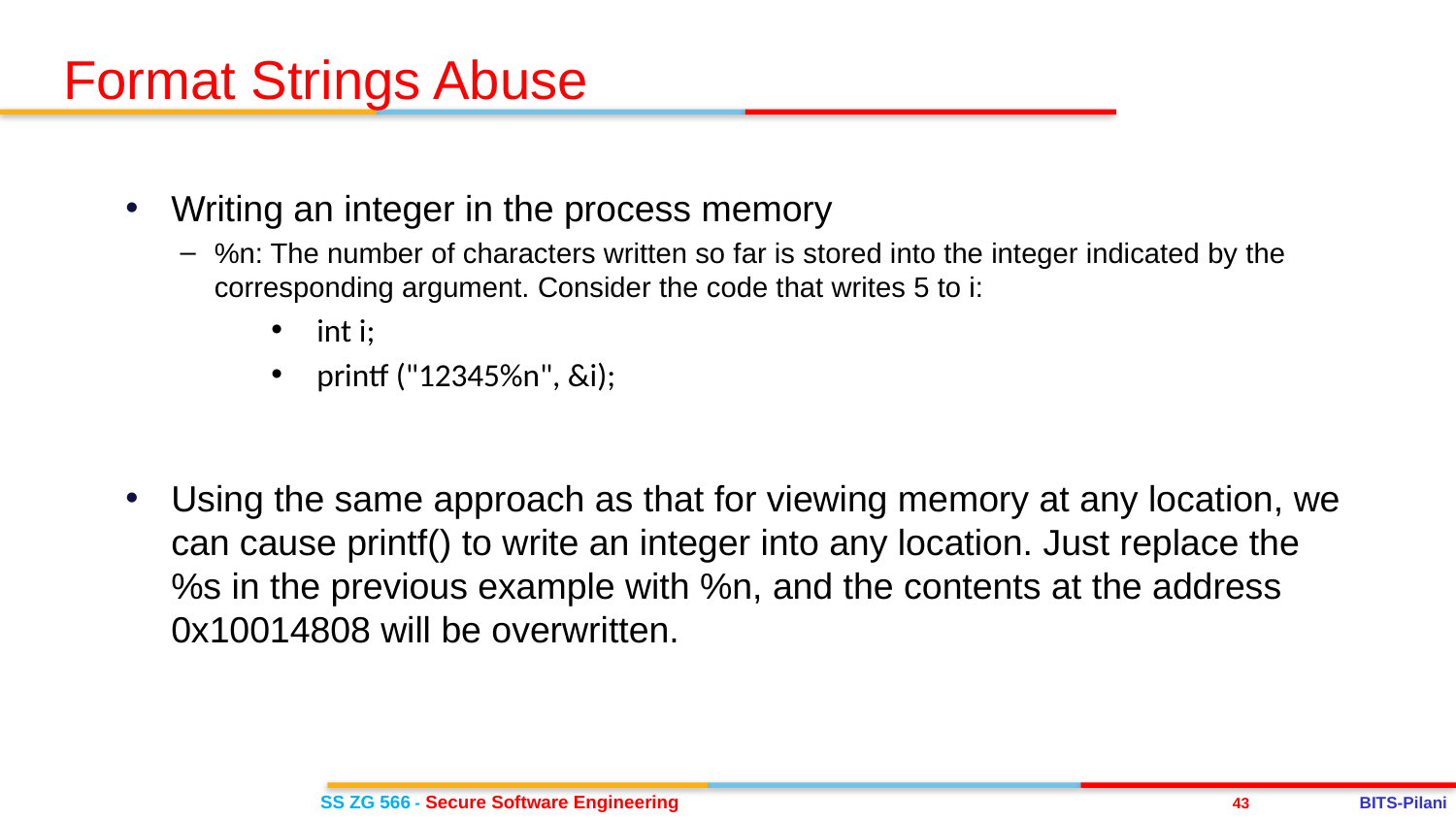

Format Strings Abuse
Writing an integer in the process memory
%n: The number of characters written so far is stored into the integer indicated by the corresponding argument. Consider the code that writes 5 to i:
int i;
printf ("12345%n", &i);

Using the same approach as that for viewing memory at any location, we can cause printf() to write an integer into any location. Just replace the %s in the previous example with %n, and the contents at the address 0x10014808 will be overwritten.